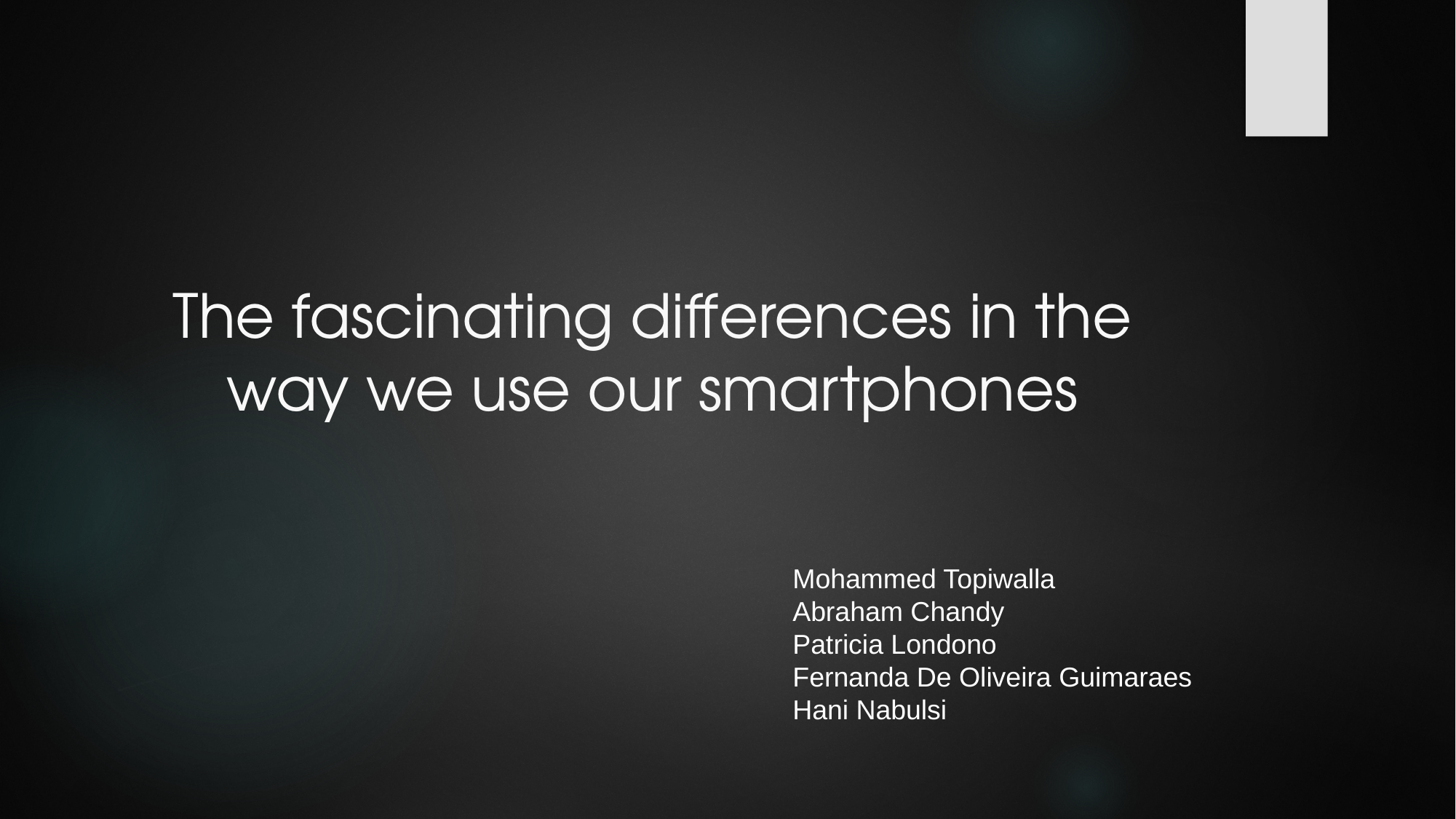

# The fascinating differences in the way we use our smartphones
Mohammed Topiwalla
Abraham Chandy
Patricia Londono
Fernanda De Oliveira Guimaraes
Hani Nabulsi